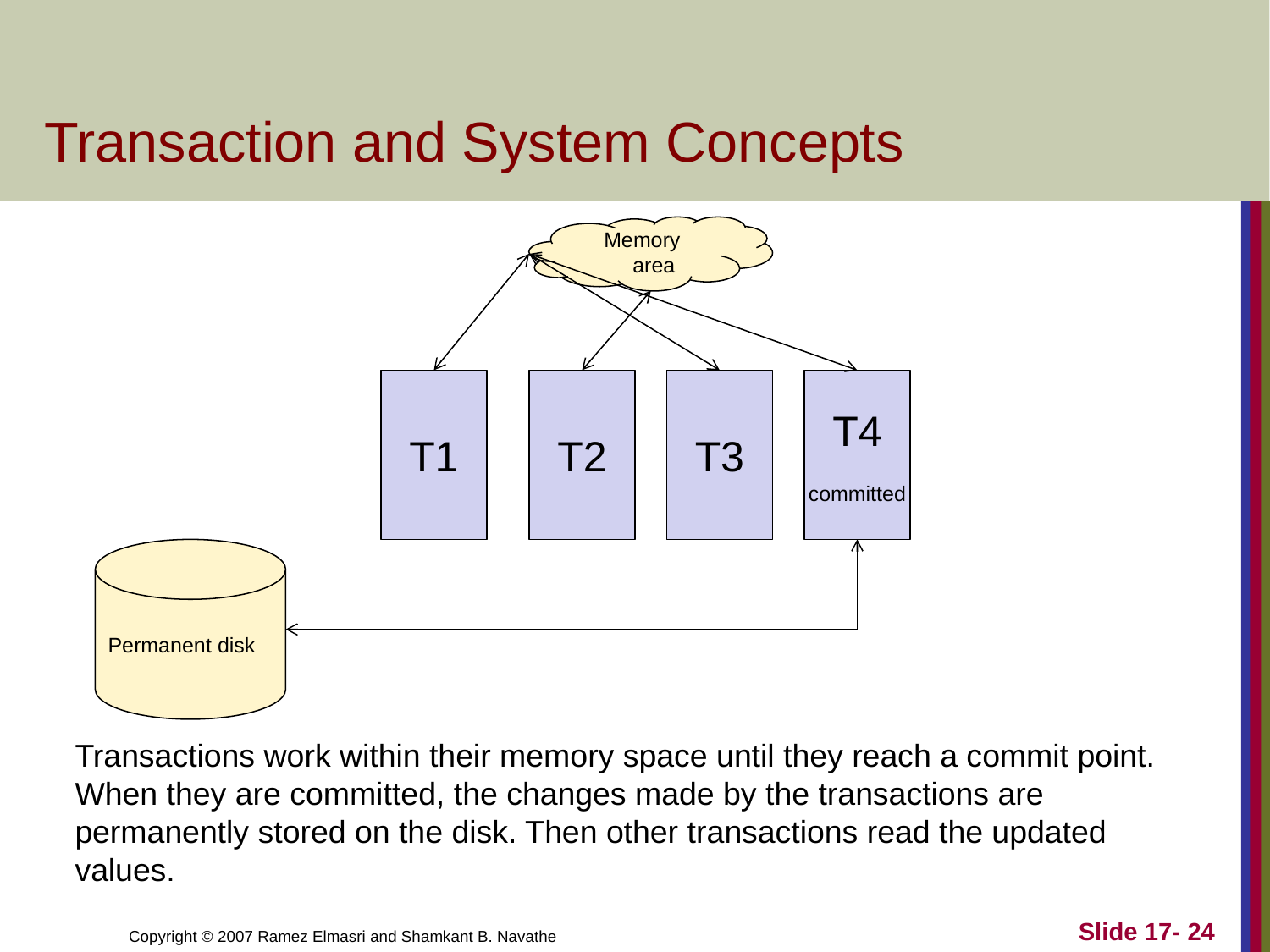

# Transaction and System Concepts
Memory
    area
T1
T2
T3
T4

committed
Permanent disk
Transactions work within their memory space until they reach a commit point. When they are committed, the changes made by the transactions are permanently stored on the disk. Then other transactions read the updated values.
Slide 17- 24